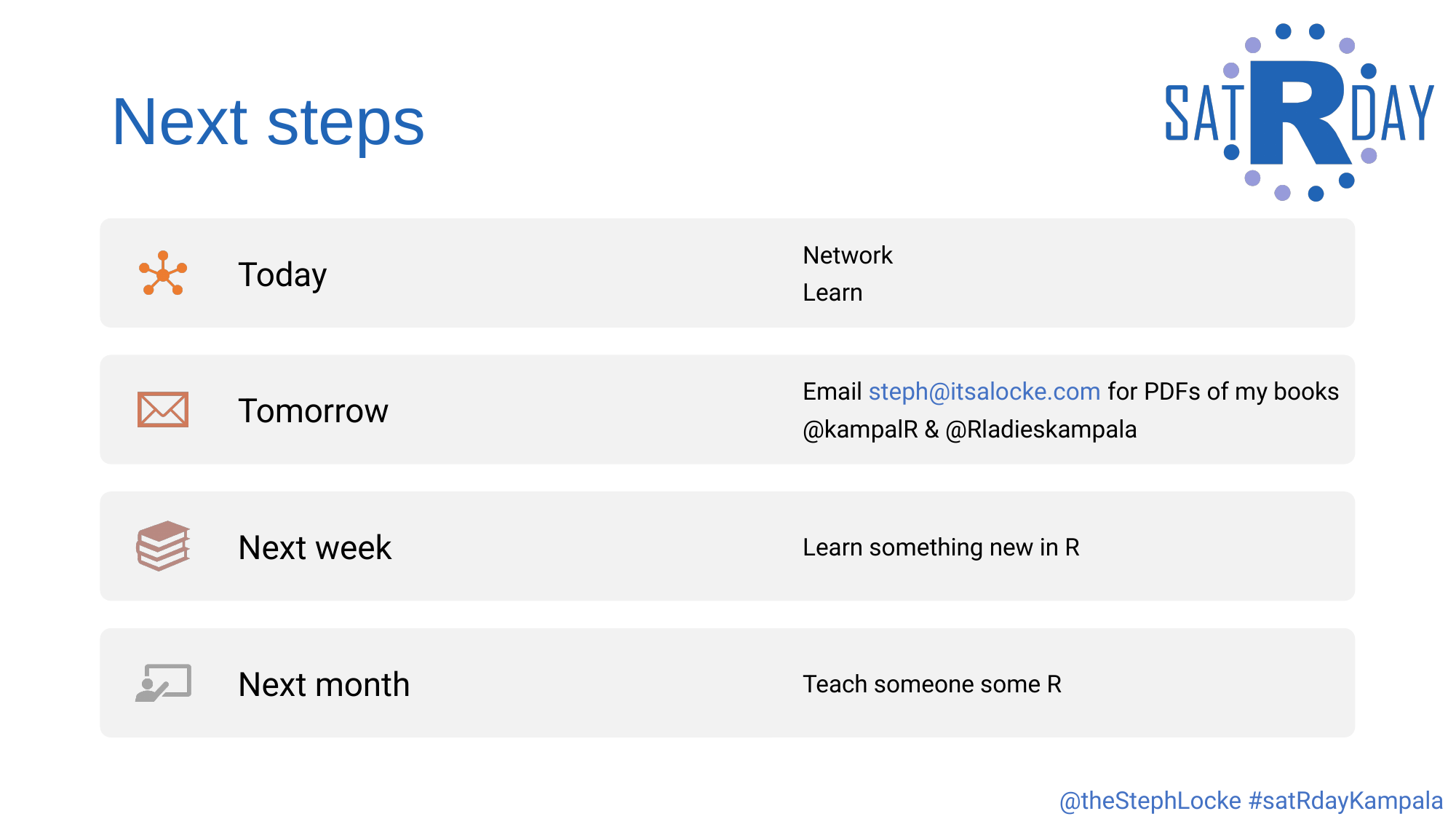

# Next steps
Today
Network
Learn
Tomorrow
Email steph@itsalocke.com for PDFs of my books
@kampalR & @Rladieskampala
Next week
Learn something new in R
Next month
Teach someone some R
@theStephLocke #satRdayKampala @satRdays_org